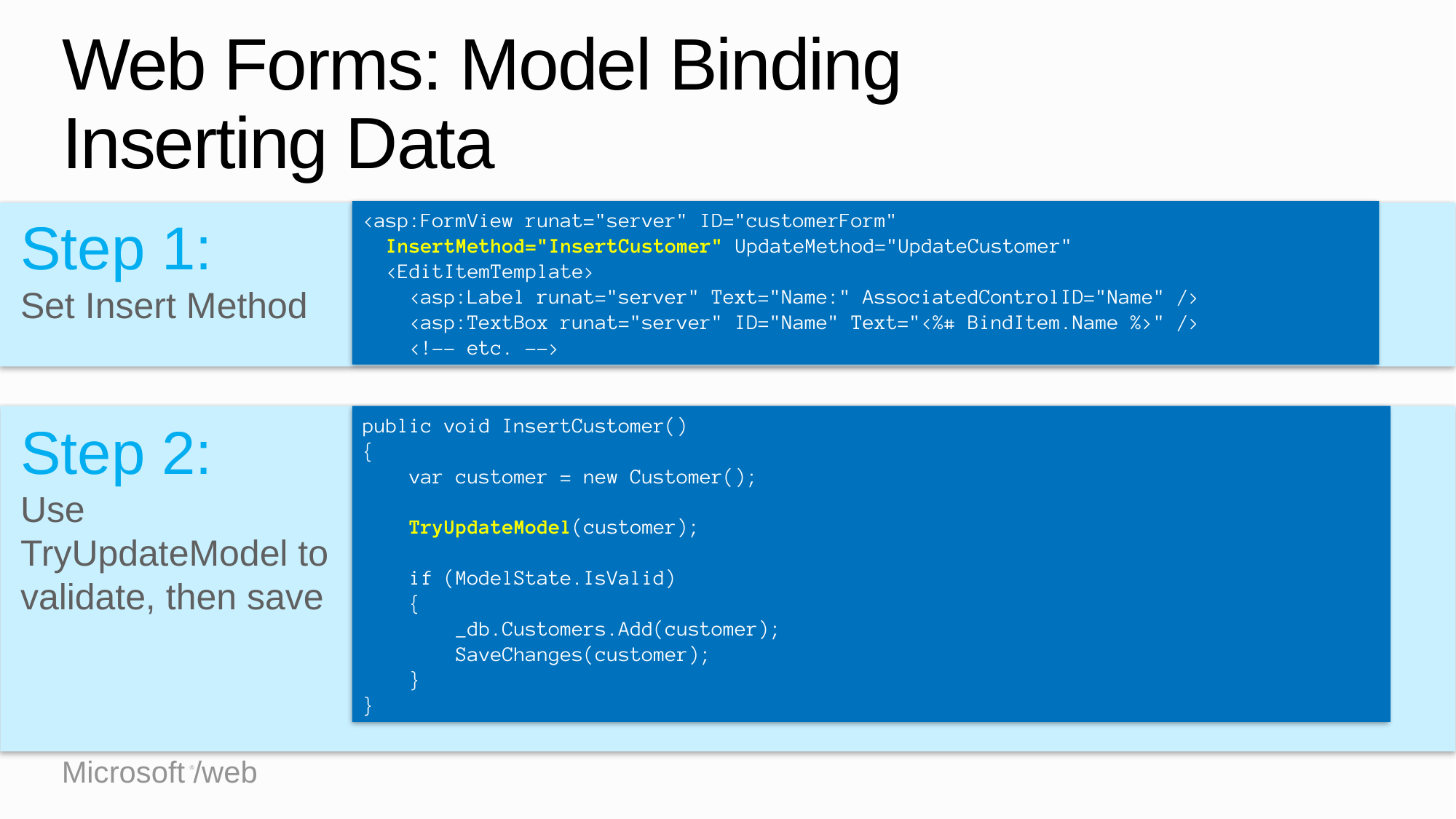

# Web Forms: Model Binding Inserting Data
<asp:FormView runat="server" ID="customerForm"
  InsertMethod="InsertCustomer" UpdateMethod="UpdateCustomer"
  <EditItemTemplate>
    <asp:Label runat="server" Text="Name:" AssociatedControlID="Name" />
    <asp:TextBox runat="server" ID="Name" Text="<%# BindItem.Name %>" />
    <!-- etc. -->

Step 1:
Set Insert Method

public void InsertCustomer()
{
    var customer = new Customer();

    TryUpdateModel(customer);

    if (ModelState.IsValid)
    {
        _db.Customers.Add(customer);
        SaveChanges(customer);
    }
}
Step 2:
Use TryUpdateModel to validate, then save